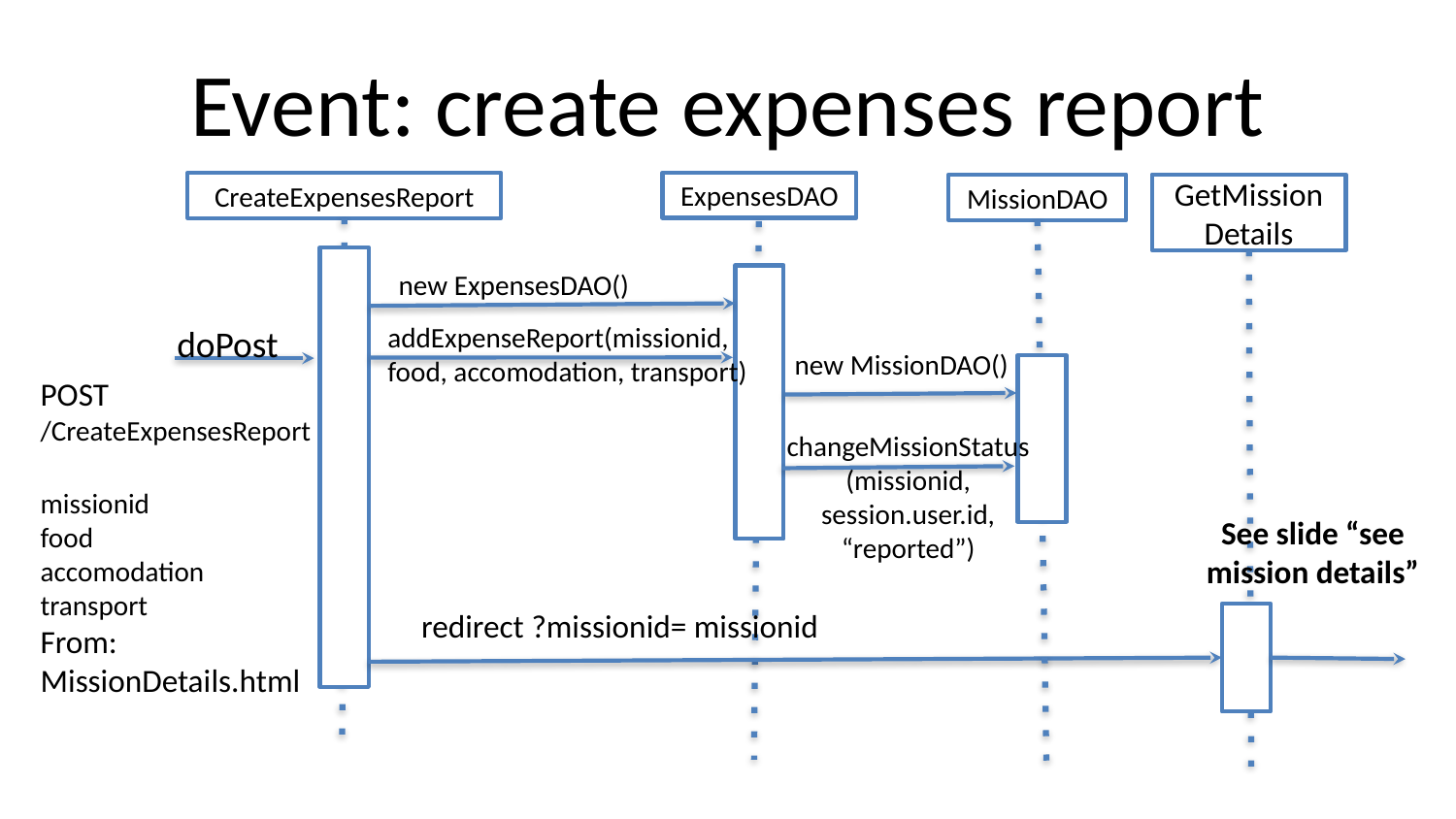

# Event: create expenses report
ExpensesDAO
CreateExpensesReport
MissionDAO
GetMissionDetails

new ExpensesDAO()

addExpenseReport(missionid, food, accomodation, transport)
doPost
new MissionDAO()

POST
/CreateExpensesReport

missionid
food
accomodation
transport
From:
MissionDetails.html
changeMissionStatus(missionid, session.user.id, “reported”)
See slide “see mission details”
redirect ?missionid= missionid